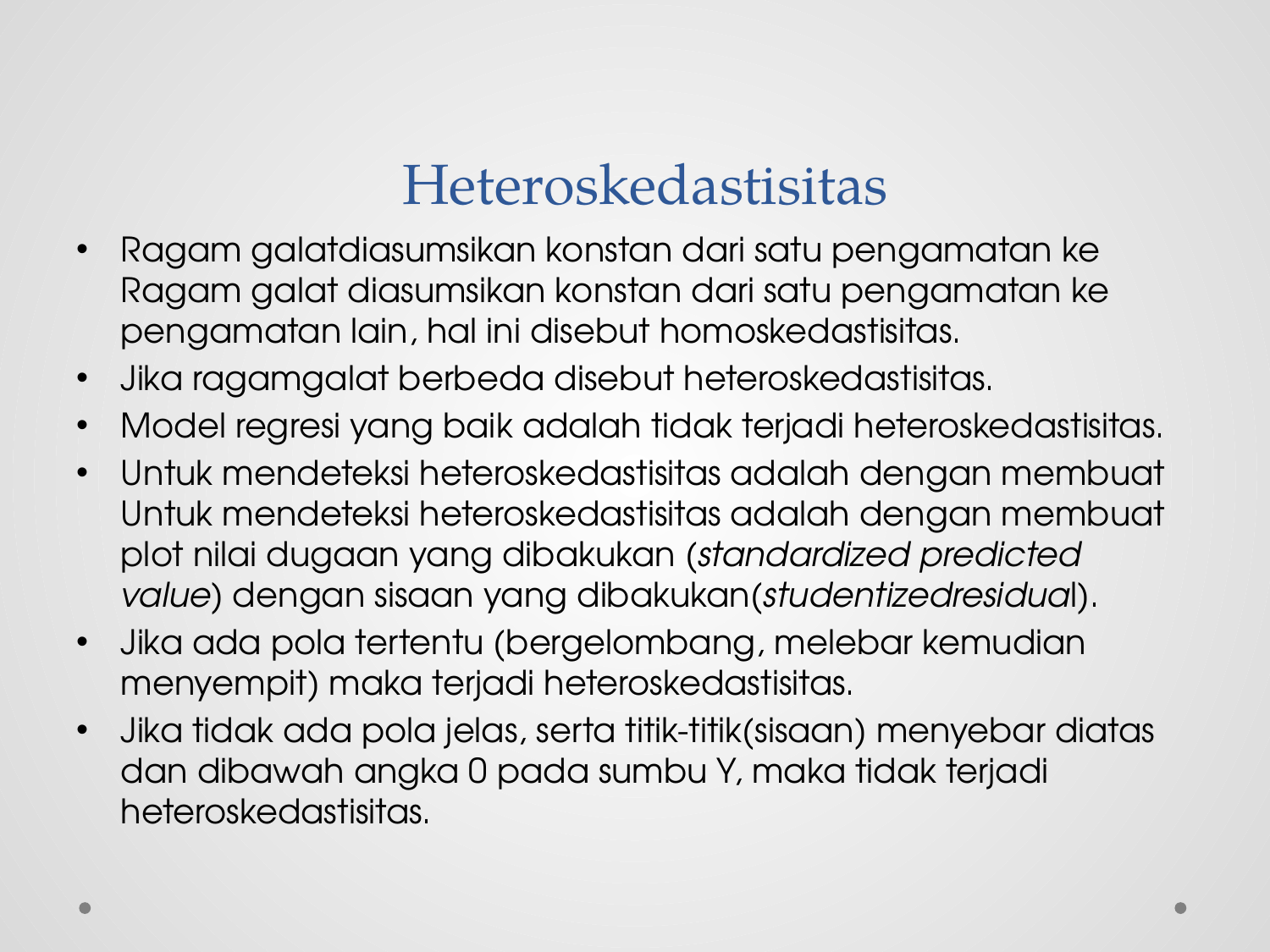

# Heteroskedastisitas
Ragam galatdiasumsikan konstan dari satu pengamatan ke Ragam galat diasumsikan konstan dari satu pengamatan ke pengamatan lain, hal ini disebut homoskedastisitas.
Jika ragamgalat berbeda disebut heteroskedastisitas.
Model regresi yang baik adalah tidak terjadi heteroskedastisitas.
Untuk mendeteksi heteroskedastisitas adalah dengan membuat Untuk mendeteksi heteroskedastisitas adalah dengan membuat plot nilai dugaan yang dibakukan (standardized predicted value) dengan sisaan yang dibakukan(studentizedresidual).
Jika ada pola tertentu (bergelombang, melebar kemudian menyempit) maka terjadi heteroskedastisitas.
Jika tidak ada pola jelas, serta titik-titik(sisaan) menyebar diatas dan dibawah angka 0 pada sumbu Y, maka tidak terjadi heteroskedastisitas.